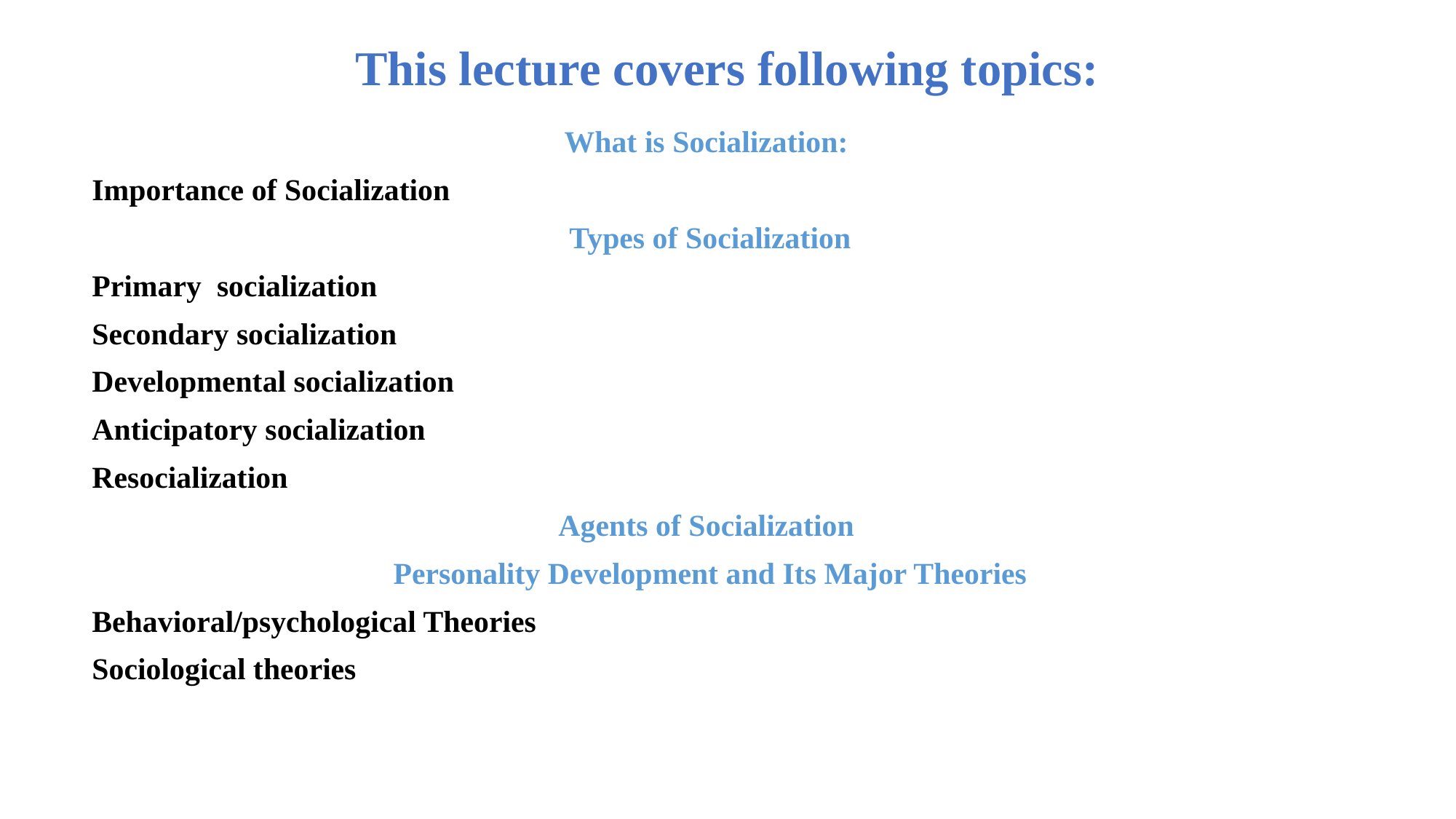

# This lecture covers following topics:
What is Socialization:
Importance of Socialization
Types of Socialization
Primary  socialization
Secondary socialization
Developmental socialization
Anticipatory socialization
Resocialization
Agents of Socialization
Personality Development and Its Major Theories
Behavioral/psychological Theories
Sociological theories